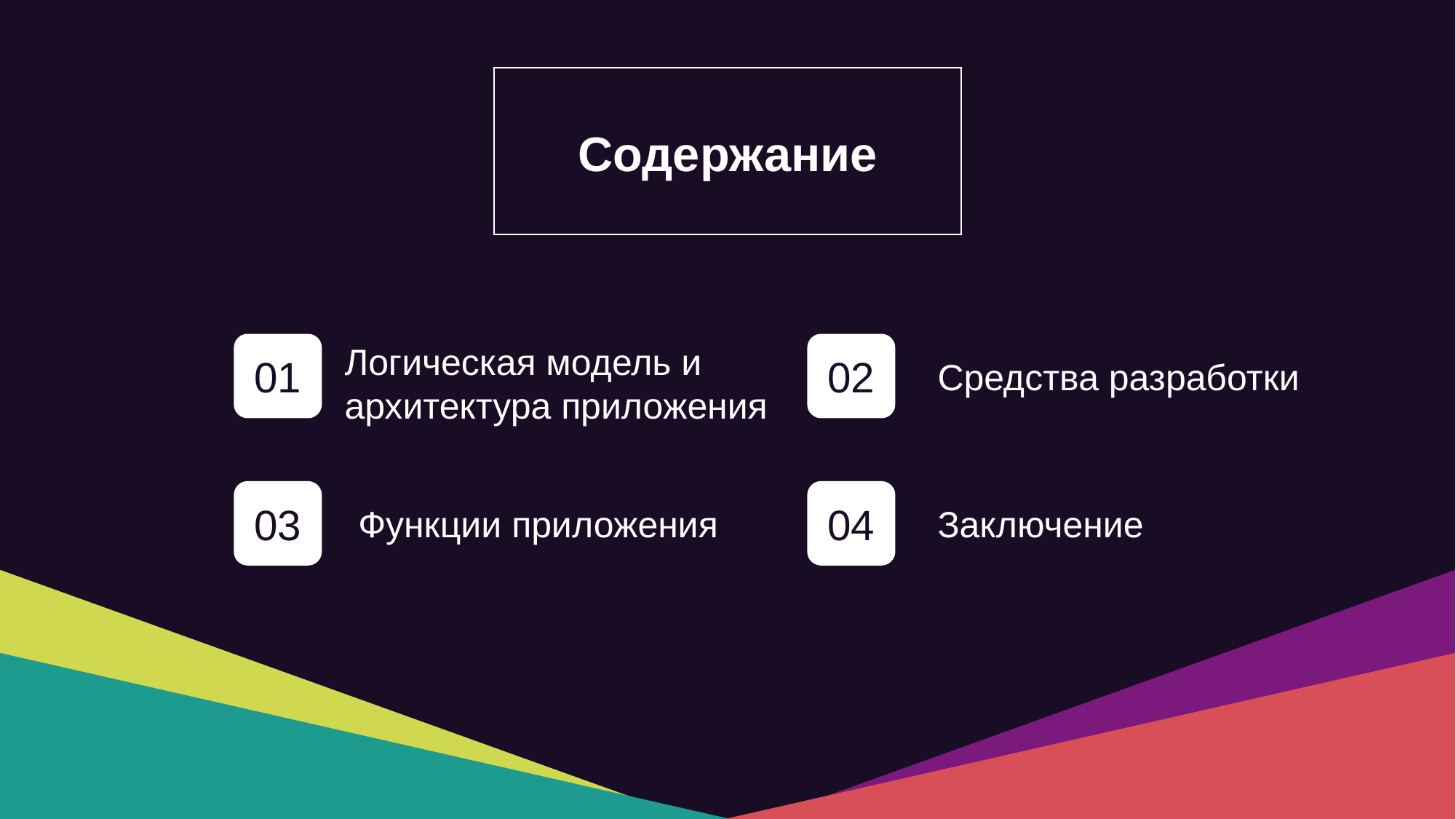

Содержание
Логическая модель и архитектура приложения
01
02
Средства разработки
03
04
Функции приложения
Заключение